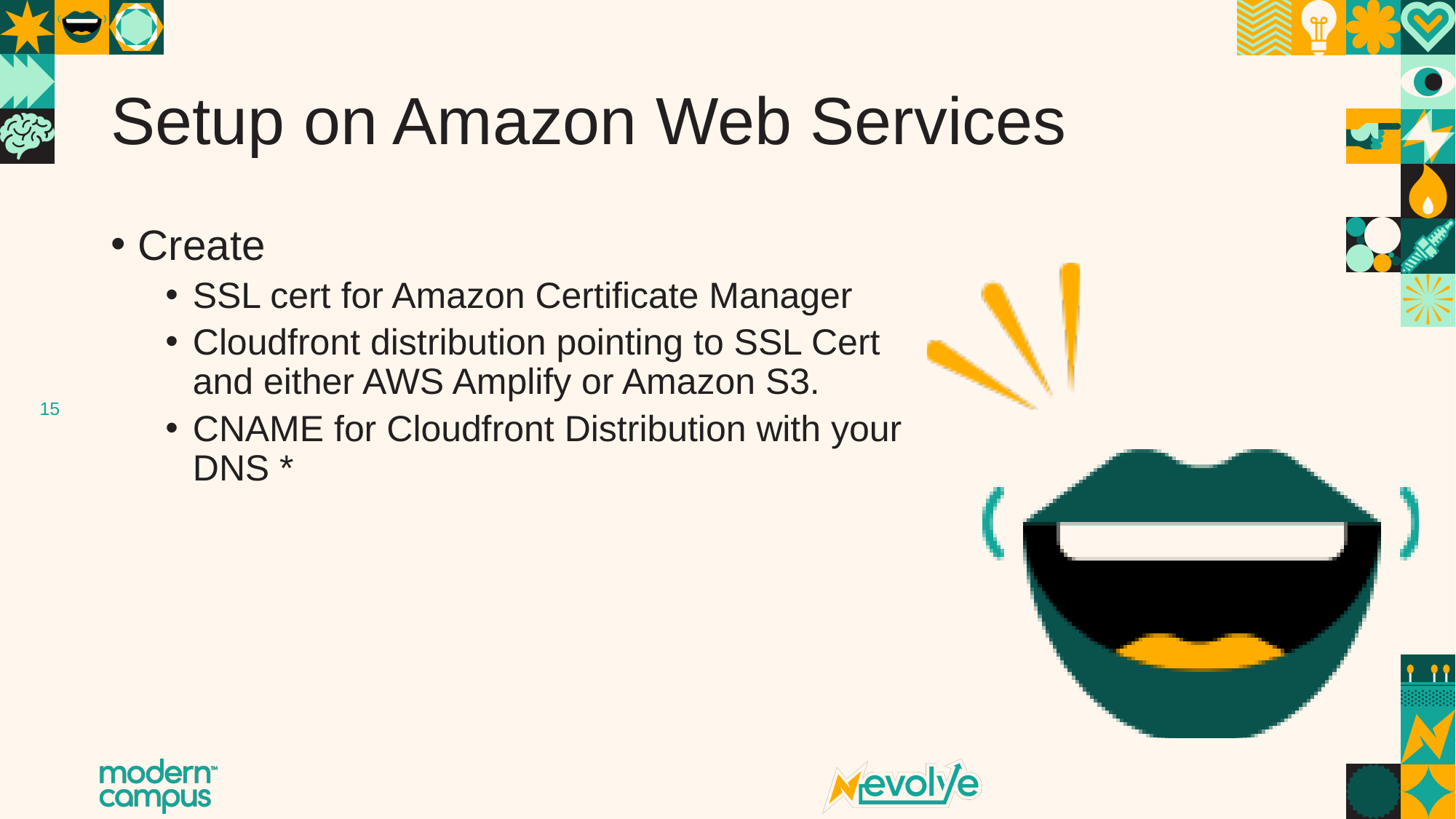

# Setup on Amazon Web Services
Create
SSL cert for Amazon Certificate Manager
Cloudfront distribution pointing to SSL Cert and either AWS Amplify or Amazon S3.
CNAME for Cloudfront Distribution with your DNS *